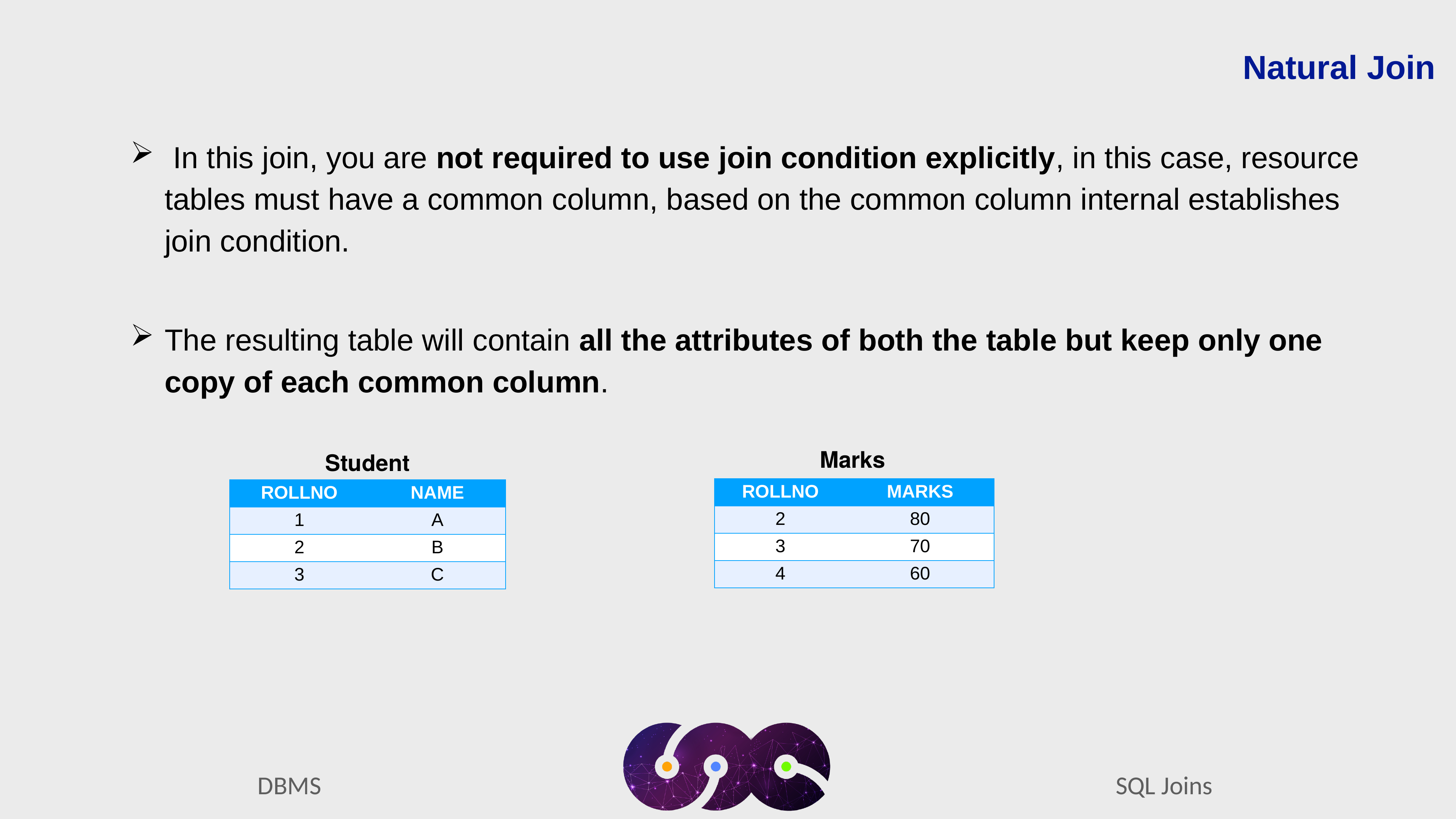

Natural Join
 In this join, you are not required to use join condition explicitly, in this case, resource tables must have a common column, based on the common column internal establishes join condition.

The resulting table will contain all the attributes of both the table but keep only one copy of each common column.

Marks
Student
| ROLLNO | MARKS |
| --- | --- |
| 2 | 80 |
| 3 | 70 |
| 4 | 60 |
| ROLLNO | NAME |
| --- | --- |
| 1 | A |
| 2 | B |
| 3 | C |
SQL Joins